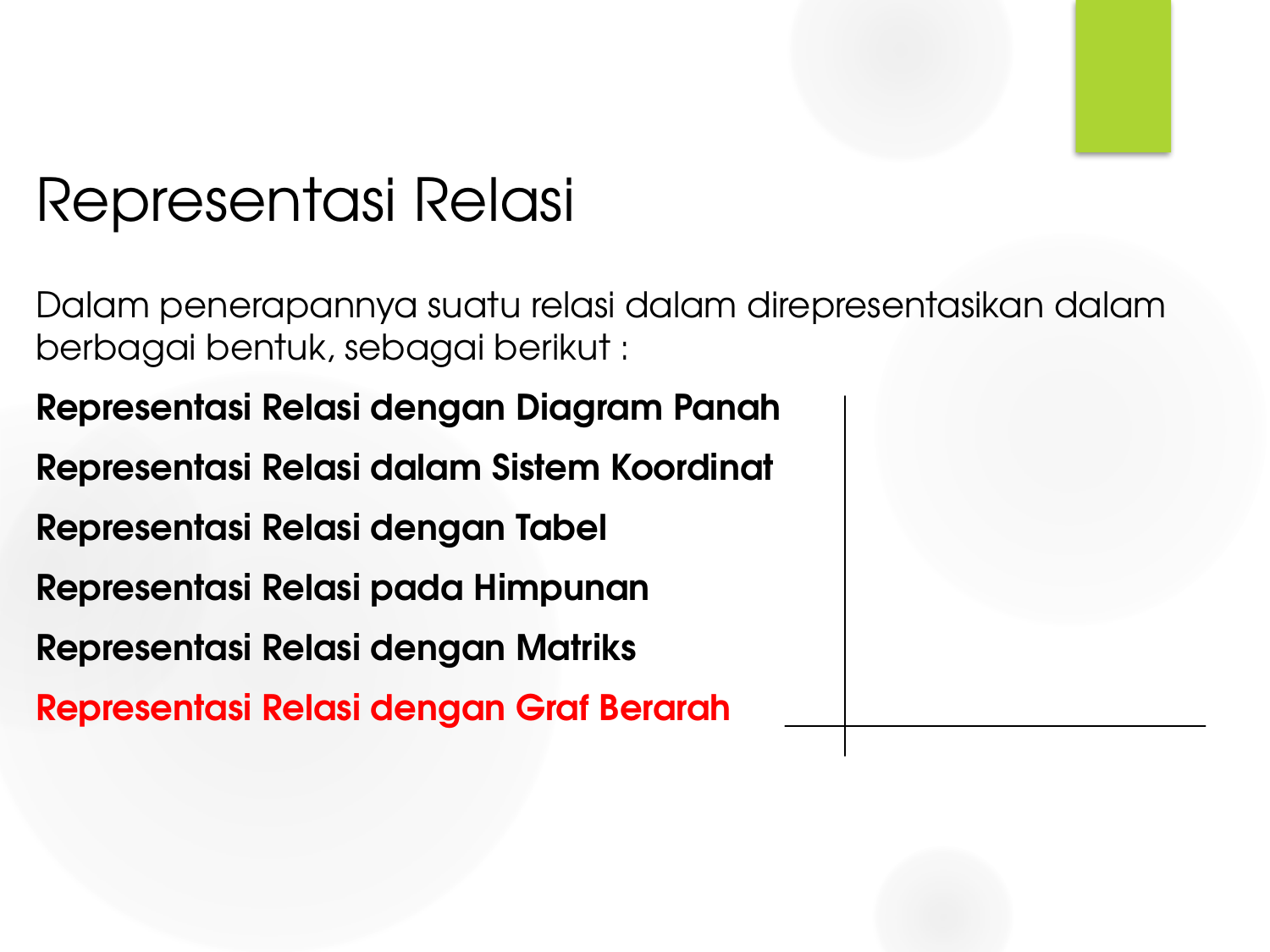

# Representasi Relasi
Dalam penerapannya suatu relasi dalam direpresentasikan dalam berbagai bentuk, sebagai berikut :
Representasi Relasi dengan Diagram Panah
Representasi Relasi dalam Sistem Koordinat
Representasi Relasi dengan Tabel
Representasi Relasi pada Himpunan
Representasi Relasi dengan Matriks
Representasi Relasi dengan Graf Berarah